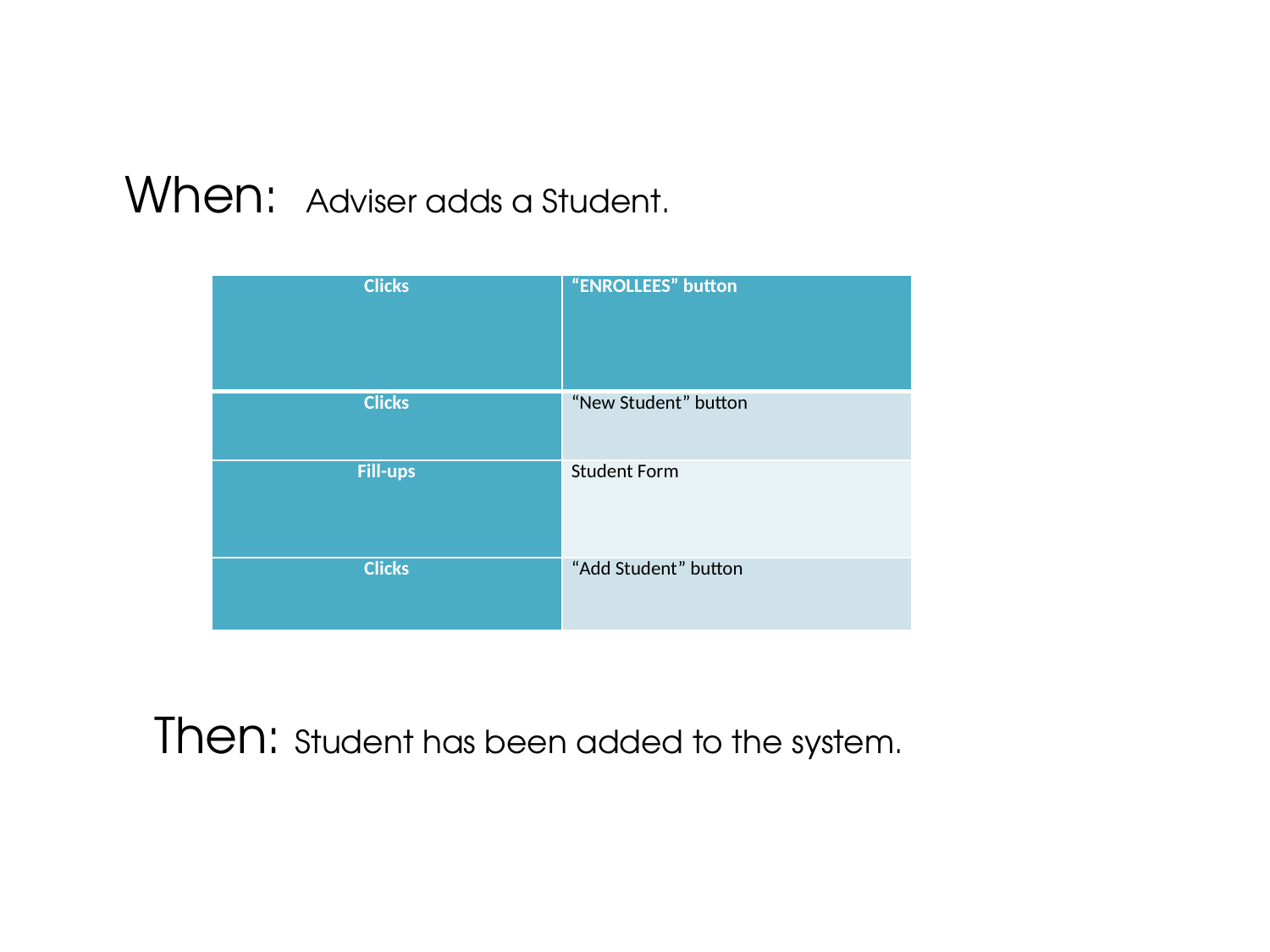

When:  Adviser adds a Student.
| Clicks | “ENROLLEES” button |
| --- | --- |
| Clicks | “New Student” button |
| Fill-ups | Student Form |
| Clicks | “Add Student” button |
Then: Student has been added to the system.